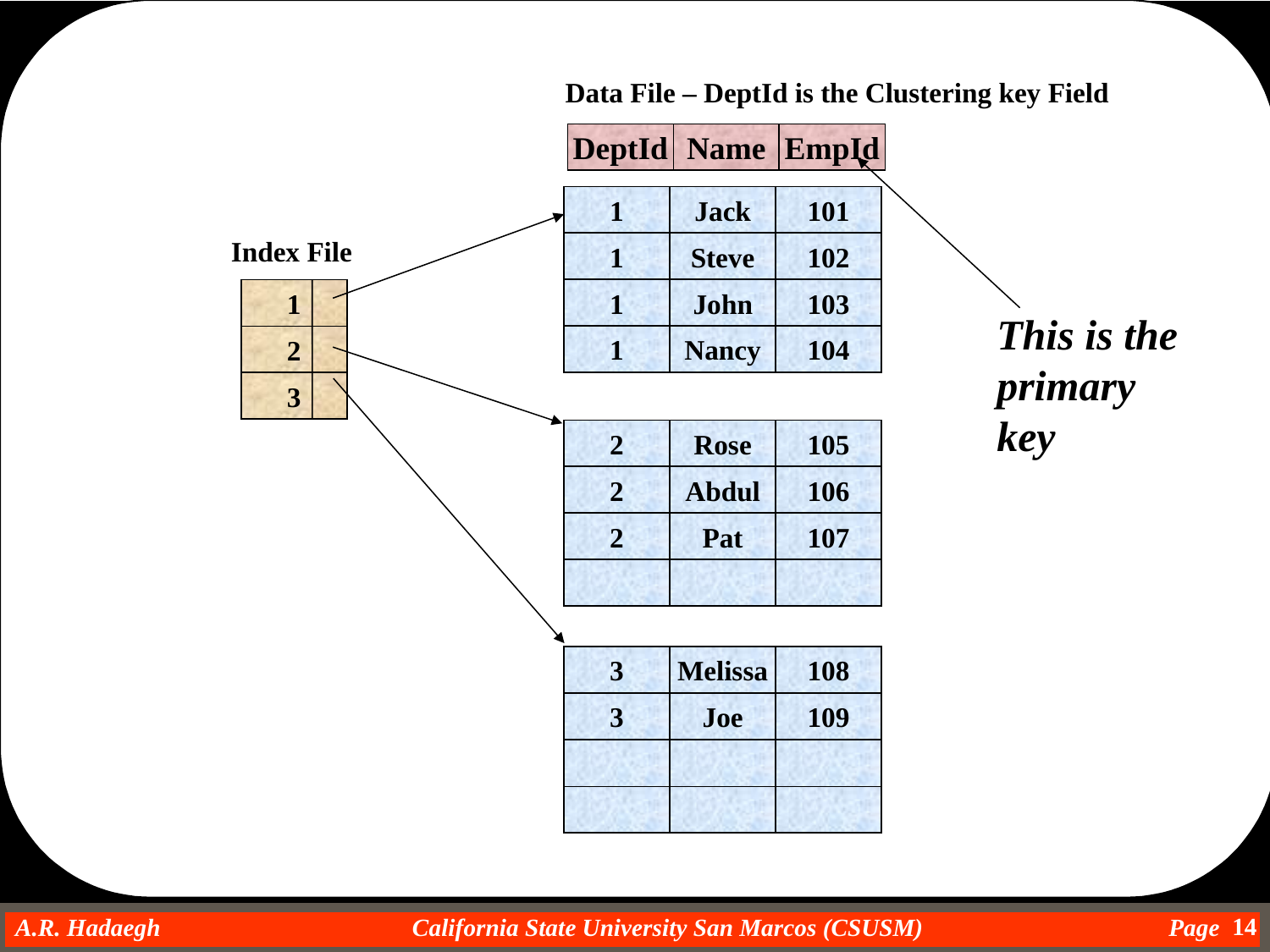

Data File – DeptId is the Clustering key Field
DeptId
Name
EmpId

1
Jack
101

Index File
1
Steve
102
1
John
103
1

This is the primary key
1
Nancy
104
2

3

2
Rose
105
2
Abdul
106
2
Pat
107

3
Melissa
108
3
Joe
109

14